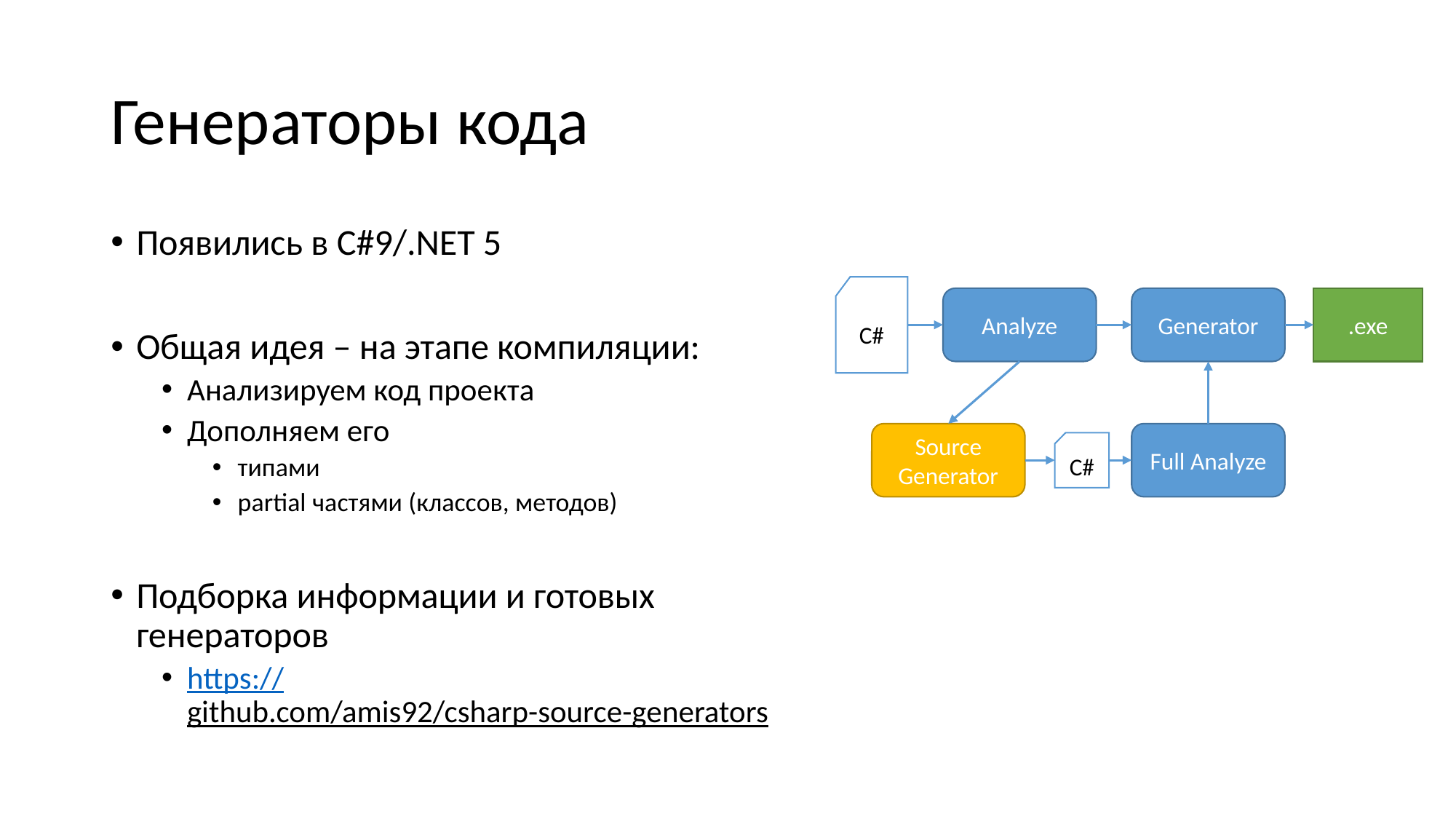

# Генераторы кода
Появились в C#9/.NET 5

Общая идея – на этапе компиляции:
Анализируем код проекта
Дополняем его
типами
partial частями (классов, методов)

Подборка информации и готовых генераторов
https://github.com/amis92/csharp-source-generators
C#
Analyze
Generator
.exe
Source Generator
Full Analyze
C#